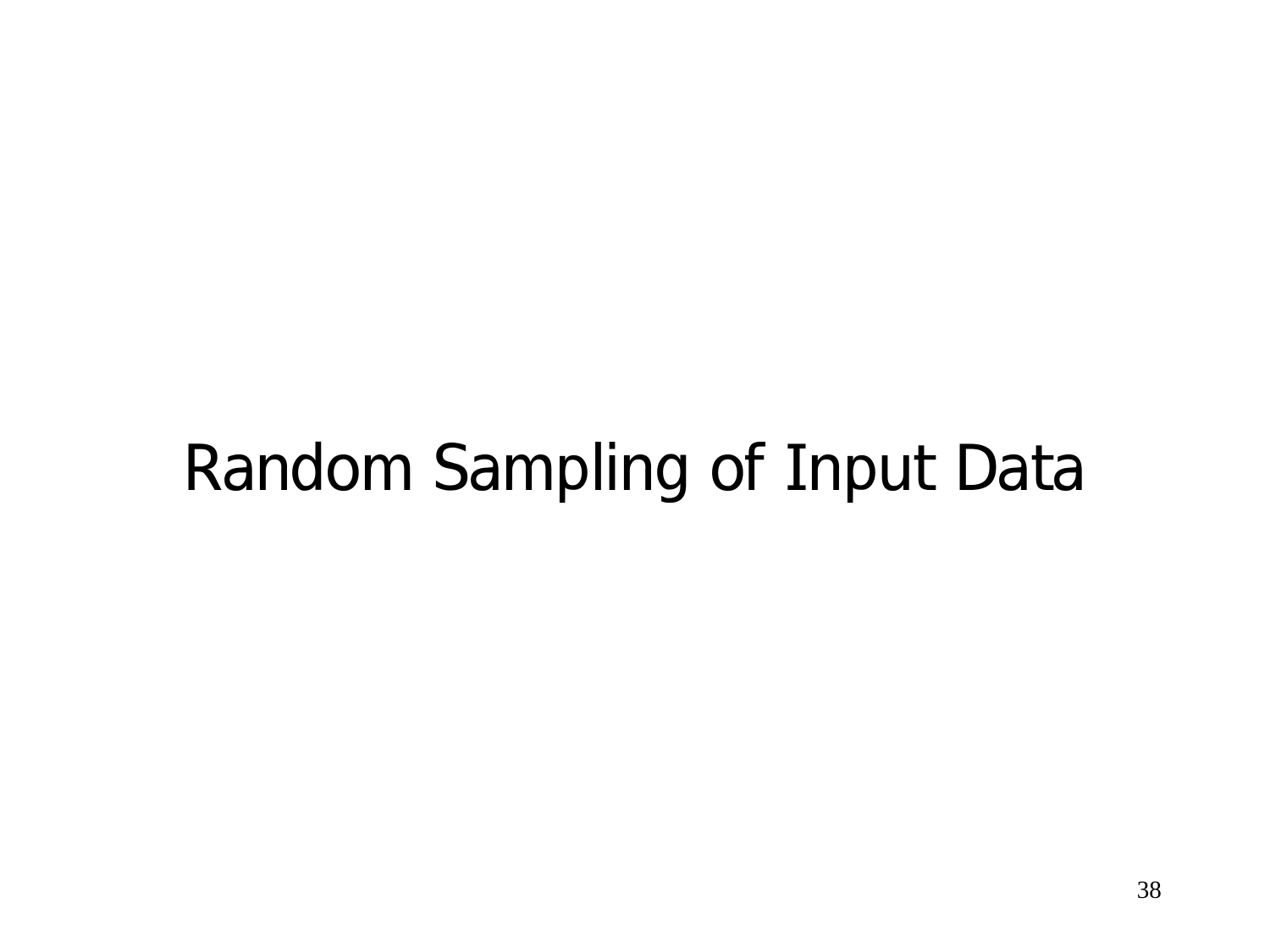

# Random Sampling of Input Data
38